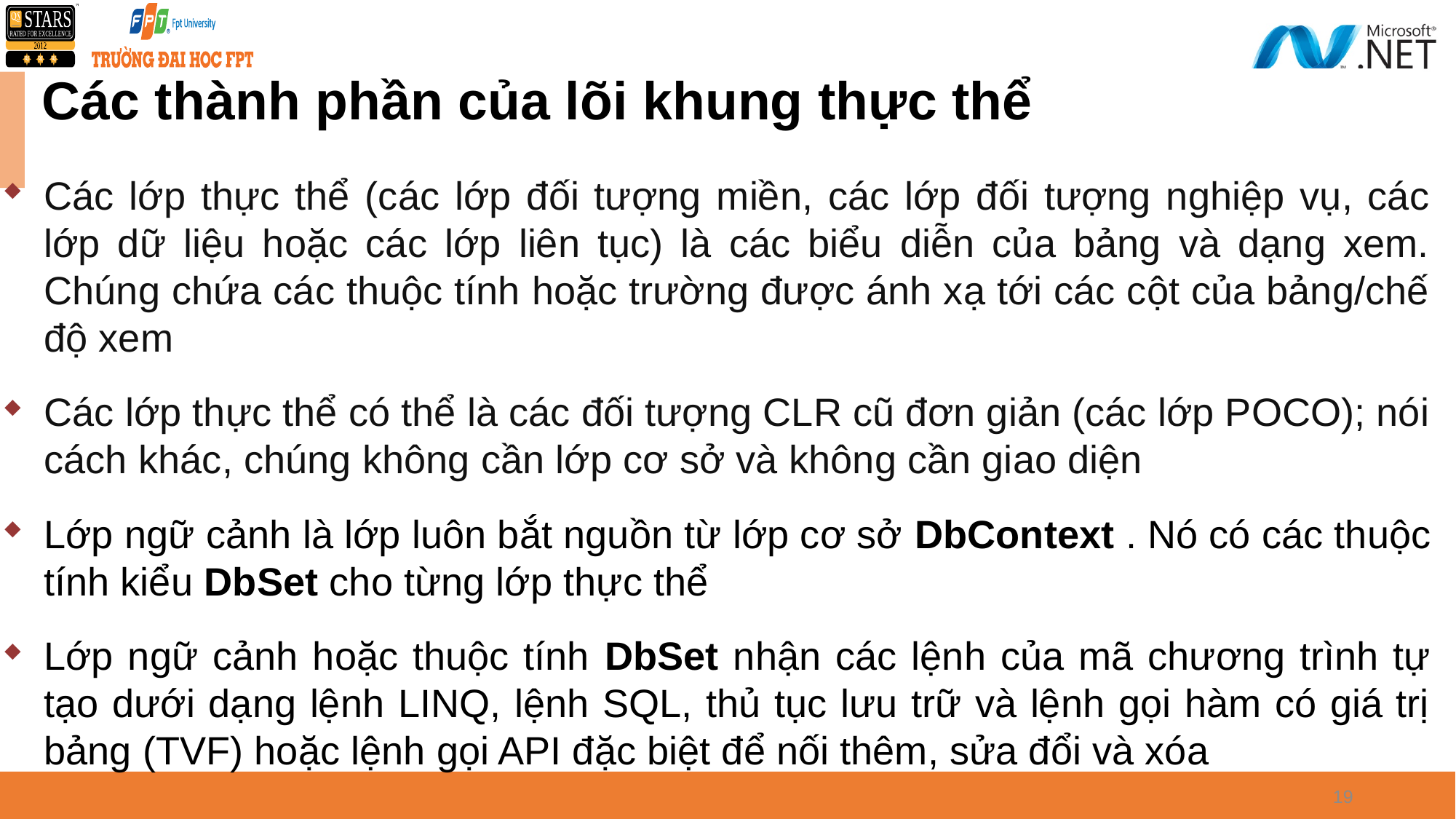

# Các thành phần của lõi khung thực thể
Các lớp thực thể (các lớp đối tượng miền, các lớp đối tượng nghiệp vụ, các lớp dữ liệu hoặc các lớp liên tục) là các biểu diễn của bảng và dạng xem. Chúng chứa các thuộc tính hoặc trường được ánh xạ tới các cột của bảng/chế độ xem
Các lớp thực thể có thể là các đối tượng CLR cũ đơn giản (các lớp POCO); nói cách khác, chúng không cần lớp cơ sở và không cần giao diện
Lớp ngữ cảnh là lớp luôn bắt nguồn từ lớp cơ sở DbContext . Nó có các thuộc tính kiểu DbSet cho từng lớp thực thể
Lớp ngữ cảnh hoặc thuộc tính DbSet nhận các lệnh của mã chương trình tự tạo dưới dạng lệnh LINQ, lệnh SQL, thủ tục lưu trữ và lệnh gọi hàm có giá trị bảng (TVF) hoặc lệnh gọi API đặc biệt để nối thêm, sửa đổi và xóa
19